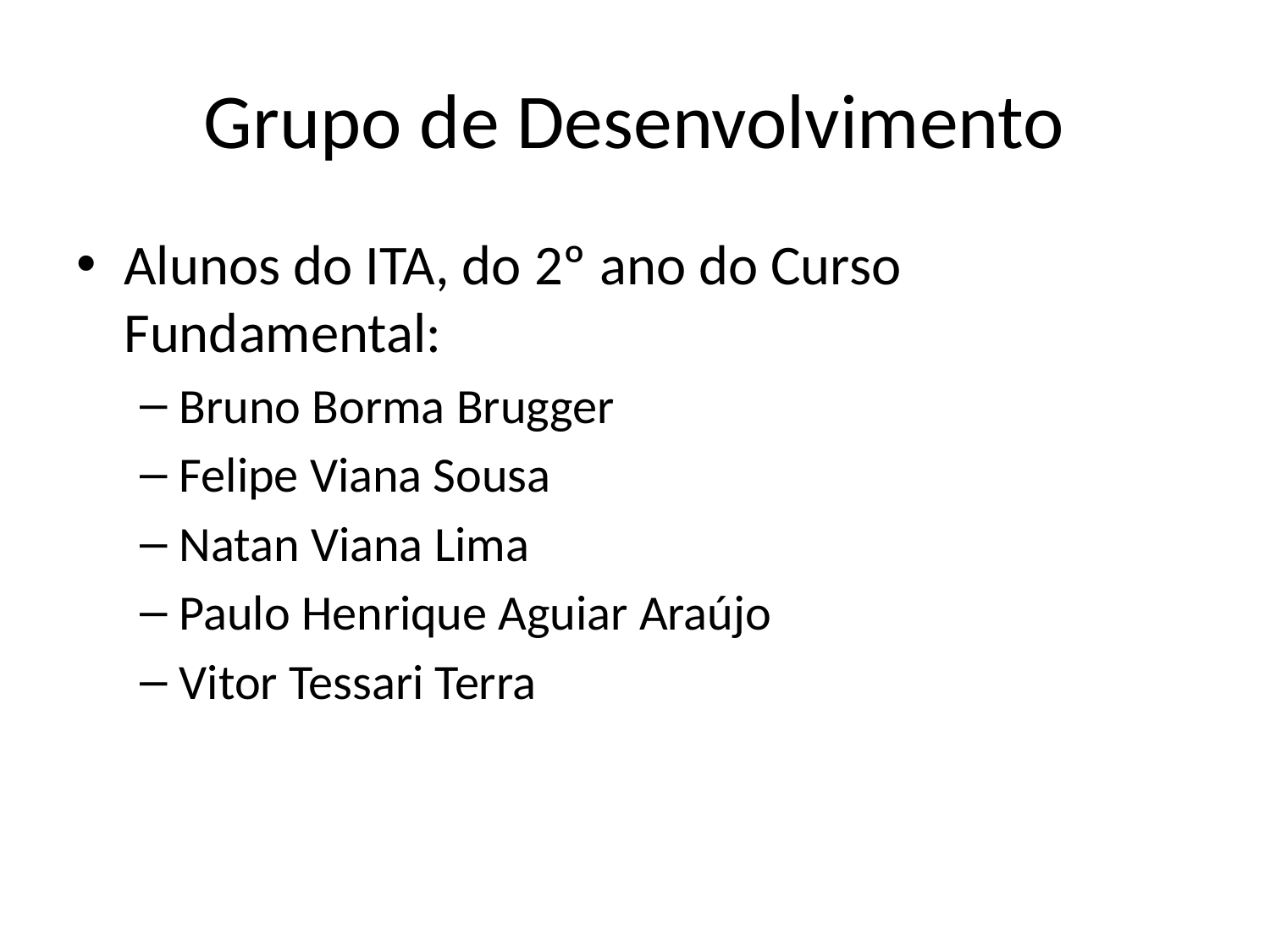

# Grupo de Desenvolvimento
Alunos do ITA, do 2º ano do Curso Fundamental:
Bruno Borma Brugger
Felipe Viana Sousa
Natan Viana Lima
Paulo Henrique Aguiar Araújo
Vitor Tessari Terra